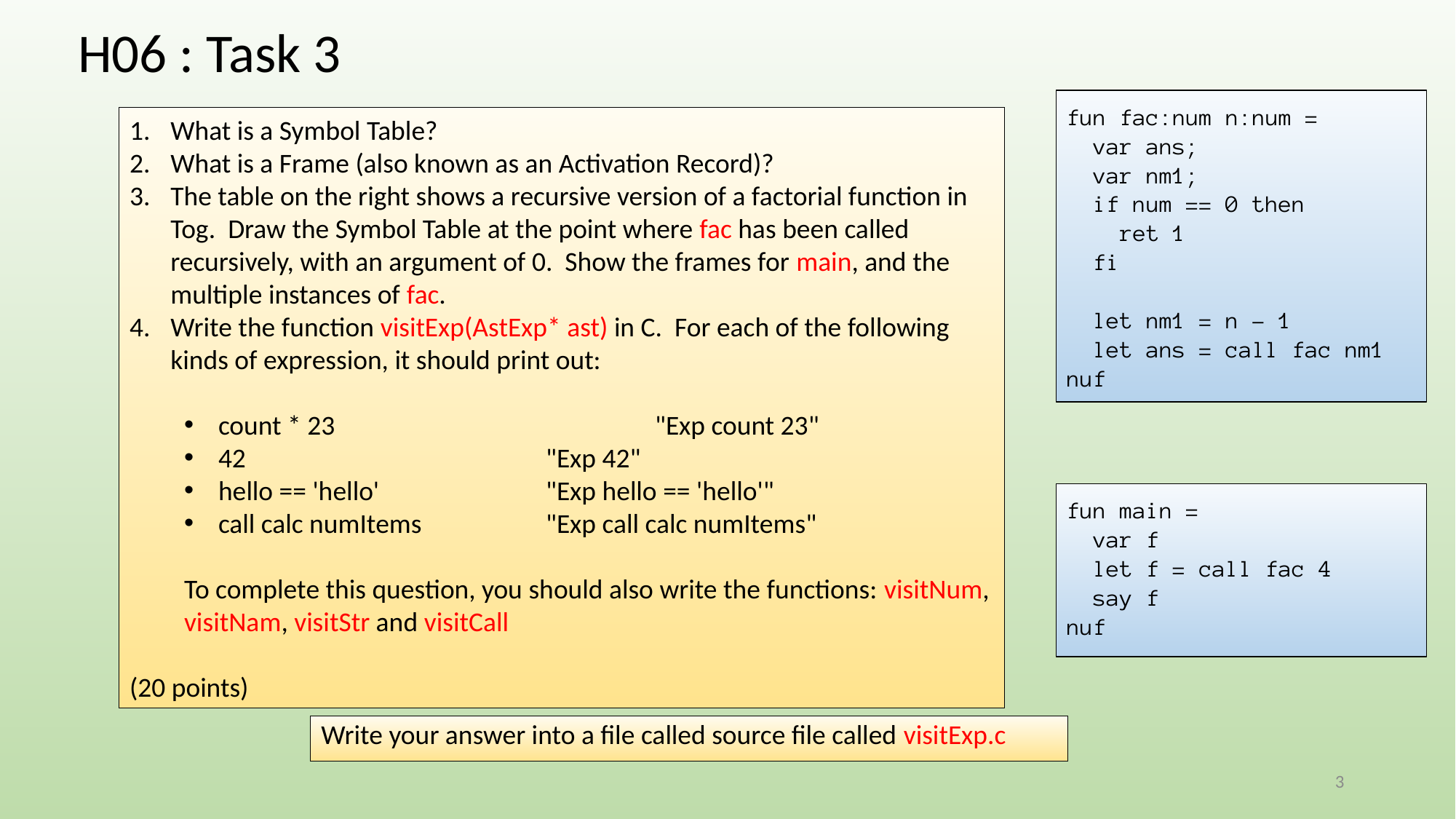

H06 : Task 3
fun fac:num n:num =
  var ans;
  var nm1;
  if num == 0 then
    ret 1
  fi

  let nm1 = n - 1
  let ans = call fac nm1
nuf
What is a Symbol Table?
What is a Frame (also known as an Activation Record)?
The table on the right shows a recursive version of a factorial function in Tog.  Draw the Symbol Table at the point where fac has been called recursively, with an argument of 0.  Show the frames for main, and the multiple instances of fac.
Write the function visitExp(AstExp* ast) in C.  For each of the following kinds of expression, it should print out:

count * 23			"Exp count 23"
42			"Exp 42"
hello == 'hello'		"Exp hello == 'hello'"
call calc numItems		"Exp call calc numItems"

To complete this question, you should also write the functions: visitNum, visitNam, visitStr and visitCall

(20 points)
fun main =
  var f
  let f = call fac 4
  say f
nuf
Write your answer into a file called source file called visitExp.c

3